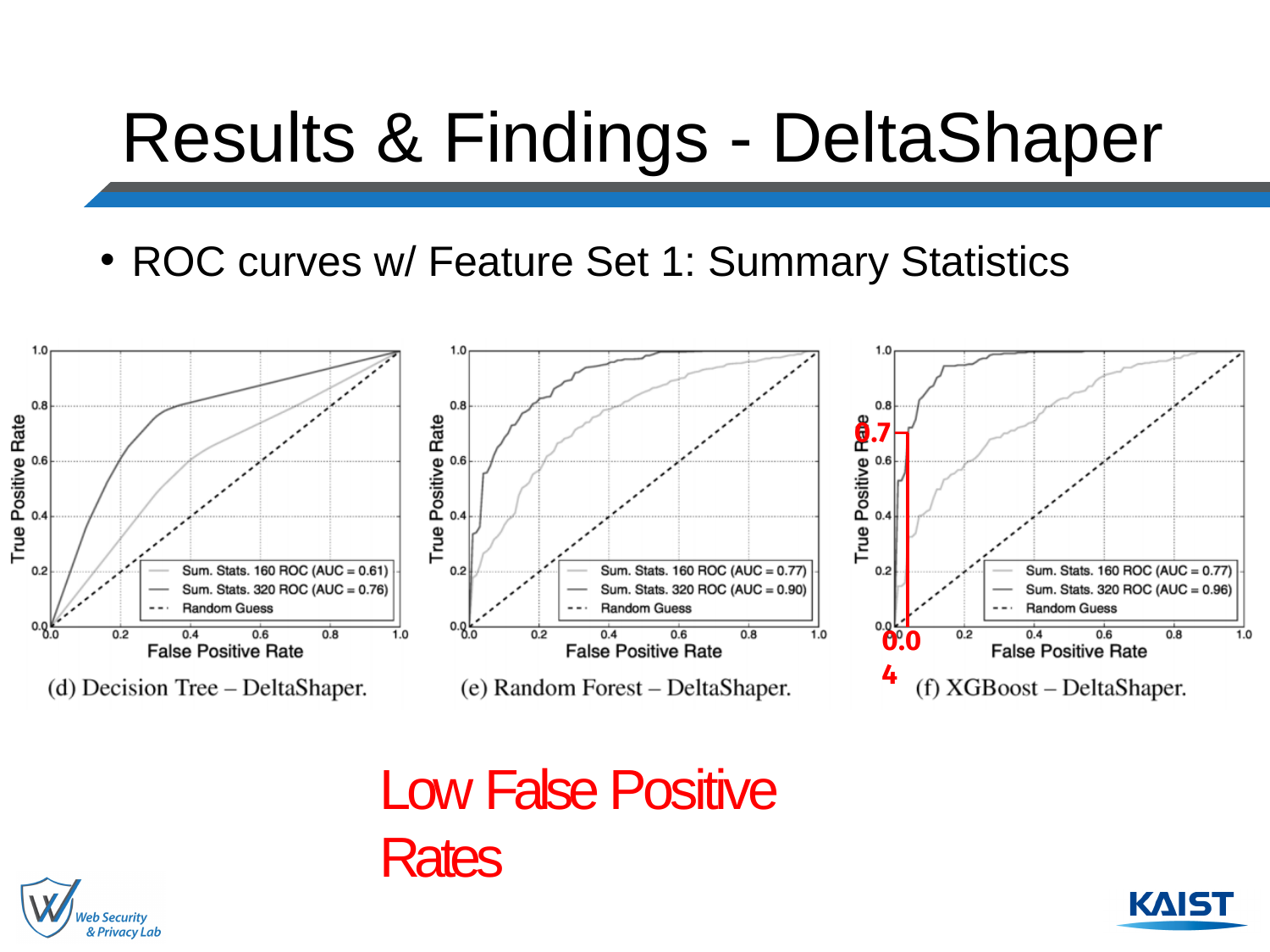

# Results & Findings - DeltaShaper
ROC curves w/ Feature Set 1: Summary Statistics

0.7

0.04
Low False Positive Rates